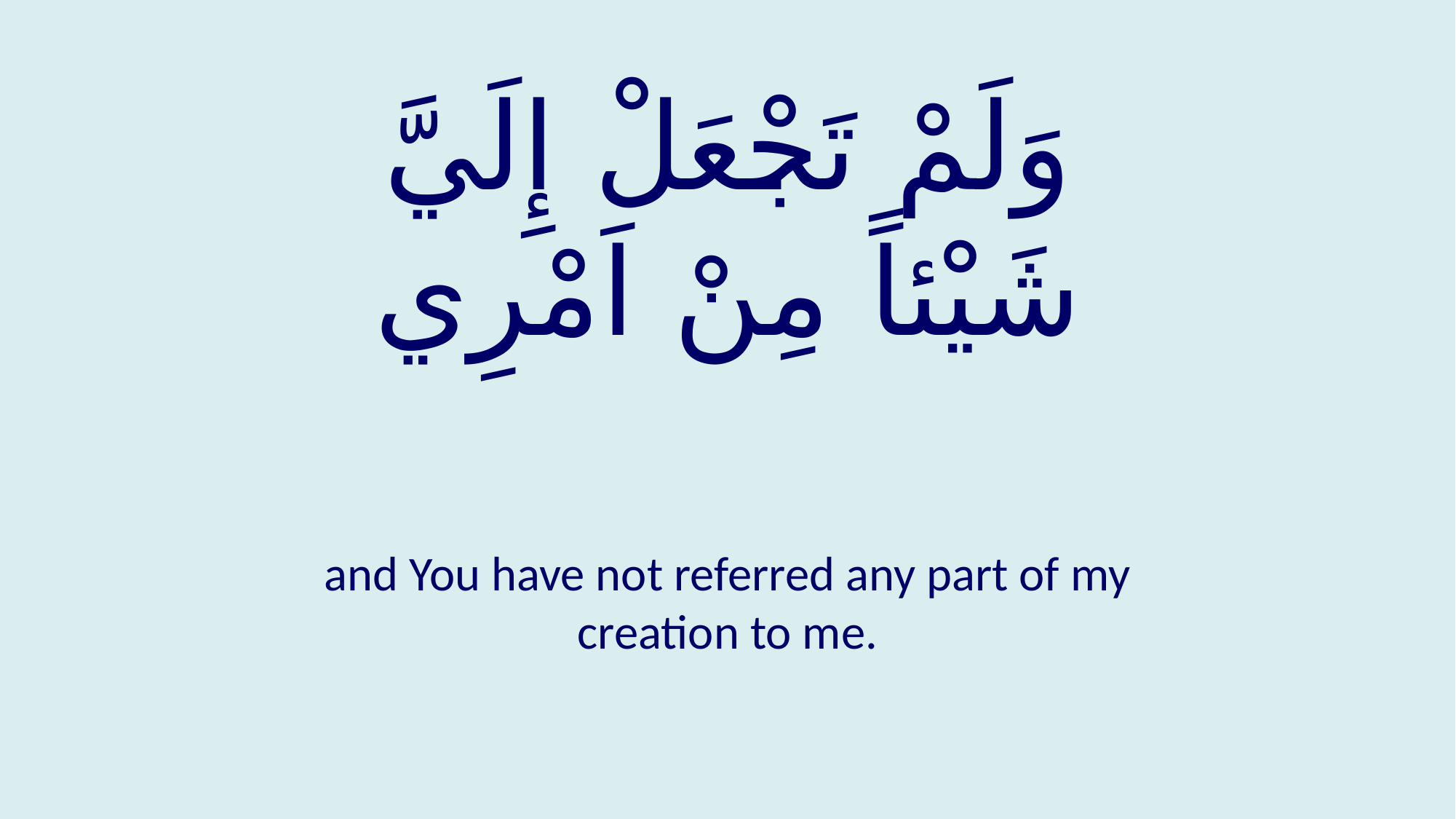

# وَلَمْ تَجْعَلْ إِلَيَّ شَيْئاً مِنْ اَمْرِي
and You have not referred any part of my creation to me.